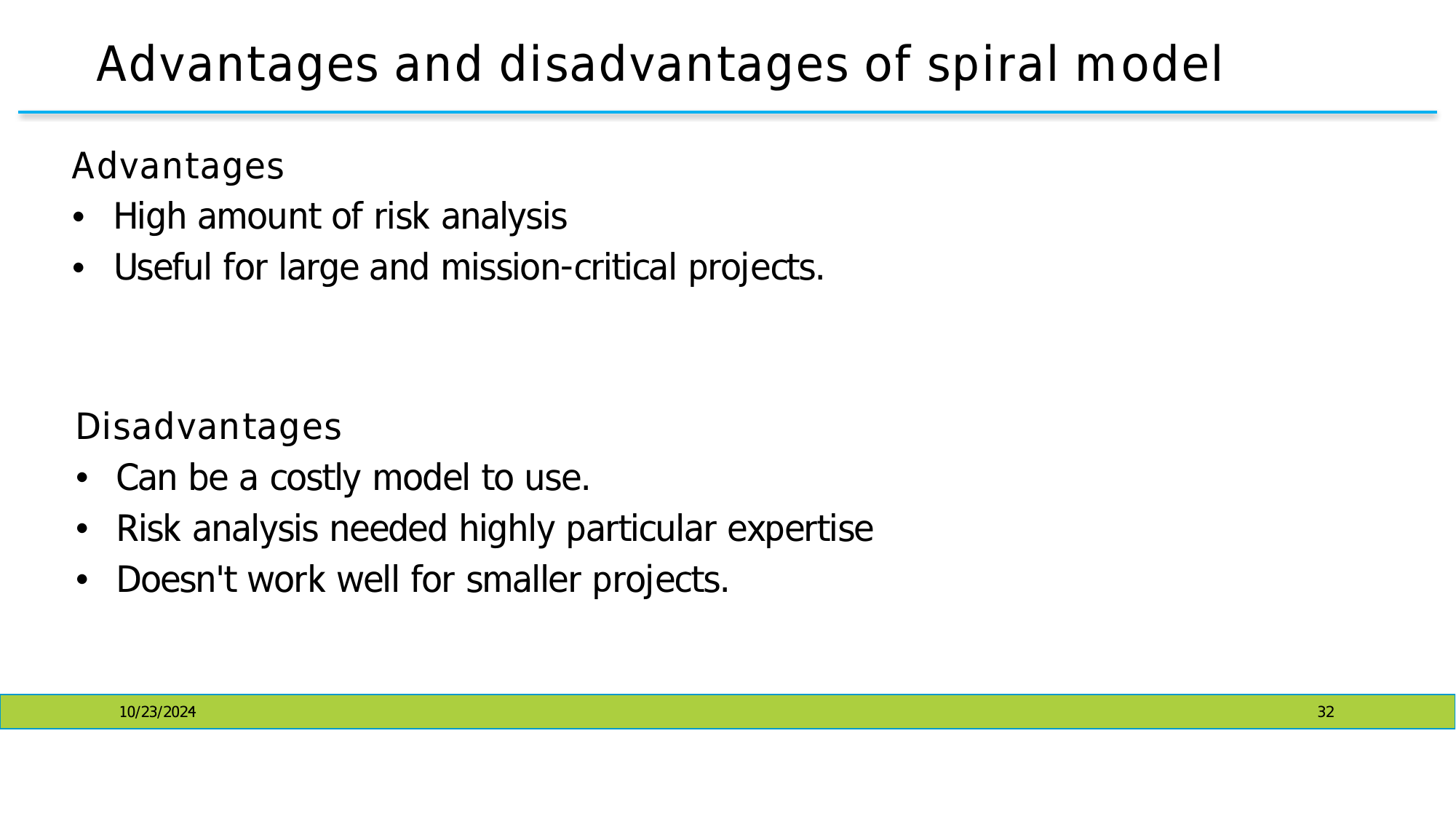

# Advantages and disadvantages of spiral model
Advantages
High amount of risk analysis
Useful for large and mission-critical projects.

Disadvantages
Can be a costly model to use.
Risk analysis needed highly particular expertise
Doesn't work well for smaller projects.

10/23/2024
32